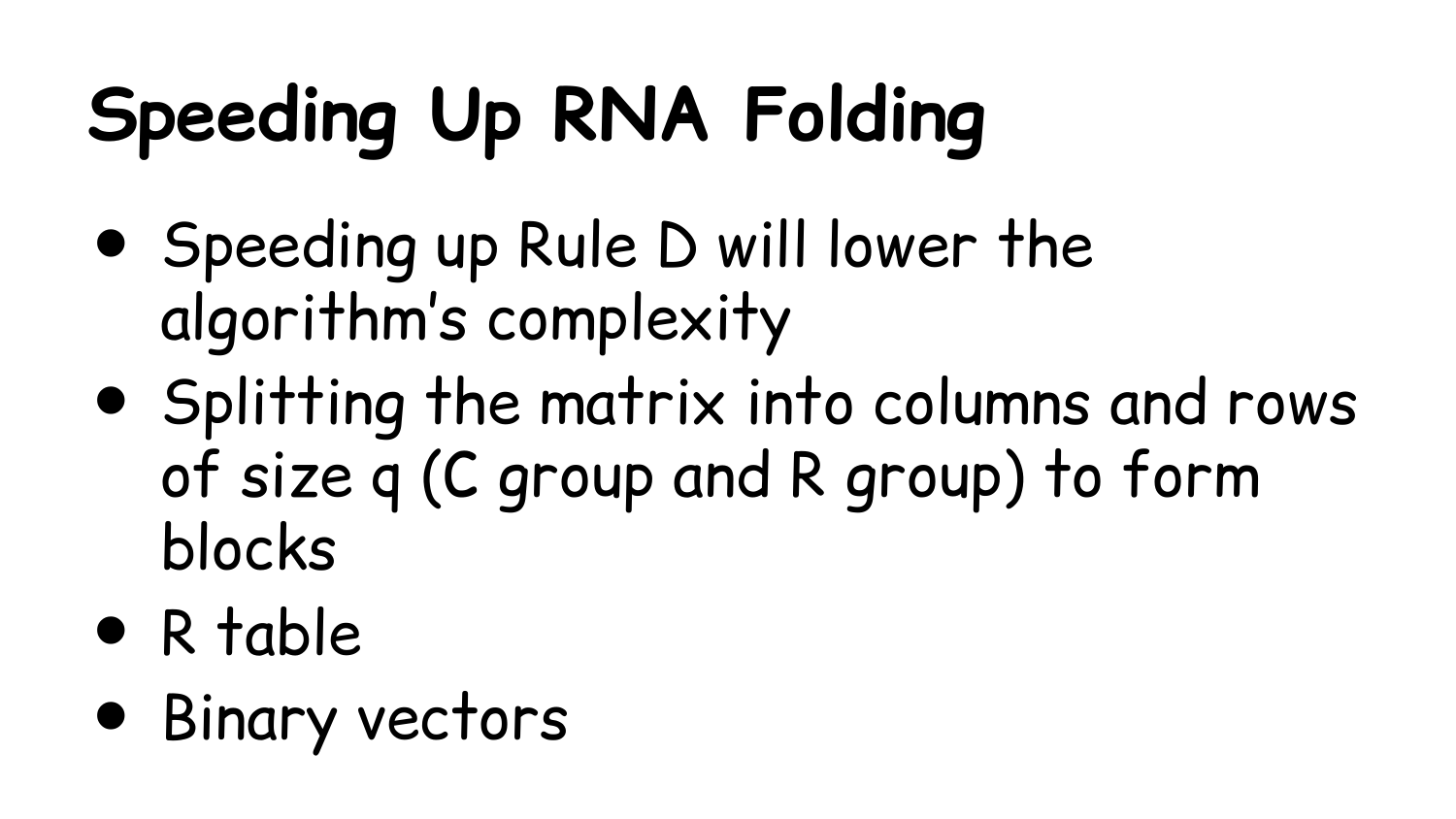

# Speeding Up RNA Folding
Speeding up Rule D will lower the algorithm’s complexity
Splitting the matrix into columns and rows of size q (C group and R group) to form blocks
R table
Binary vectors